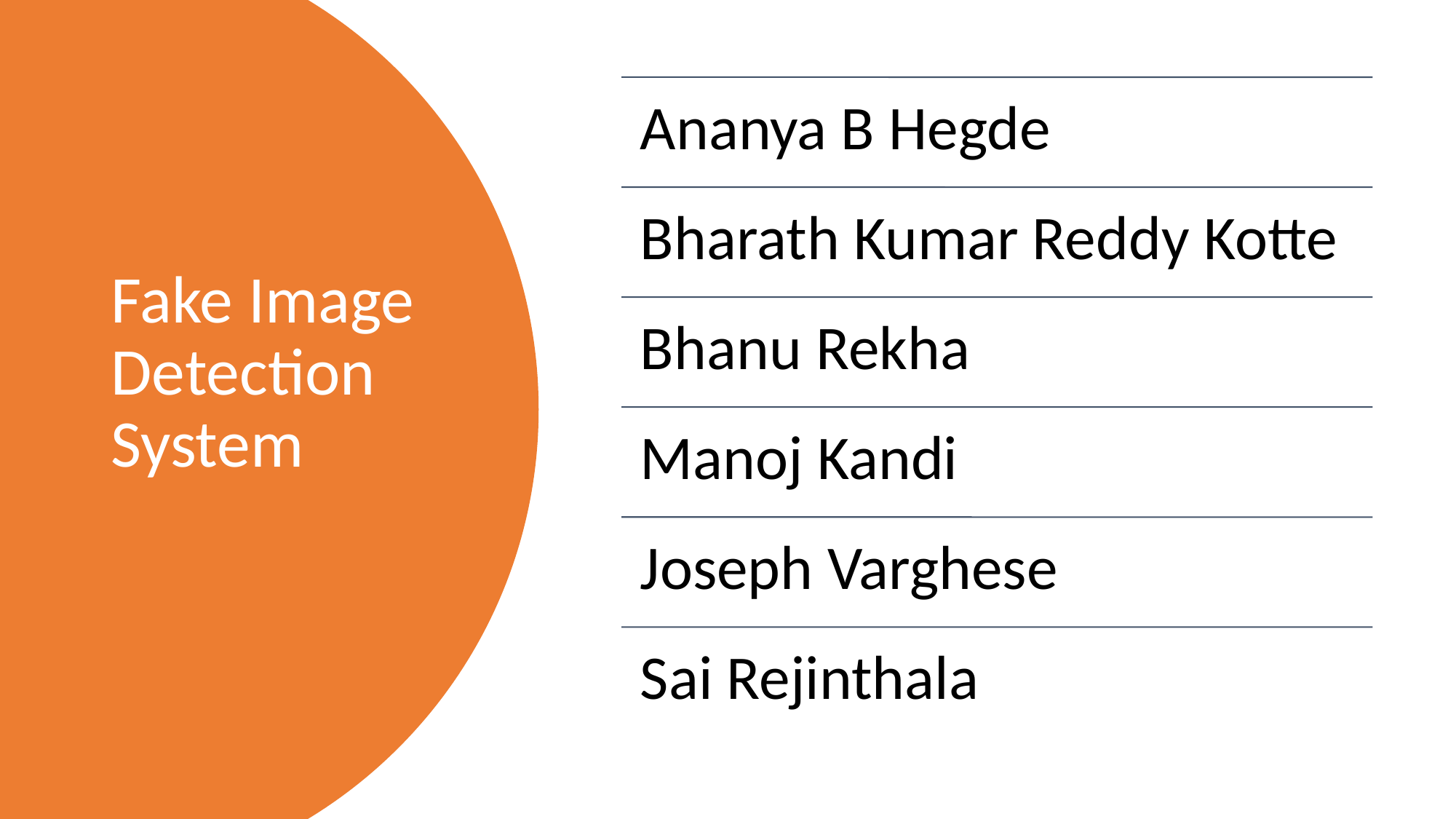

Ananya B Hegde
Bharath Kumar Reddy Kotte
Bhanu Rekha
Manoj Kandi
Joseph Varghese
Sai Rejinthala
# Fake Image Detection System